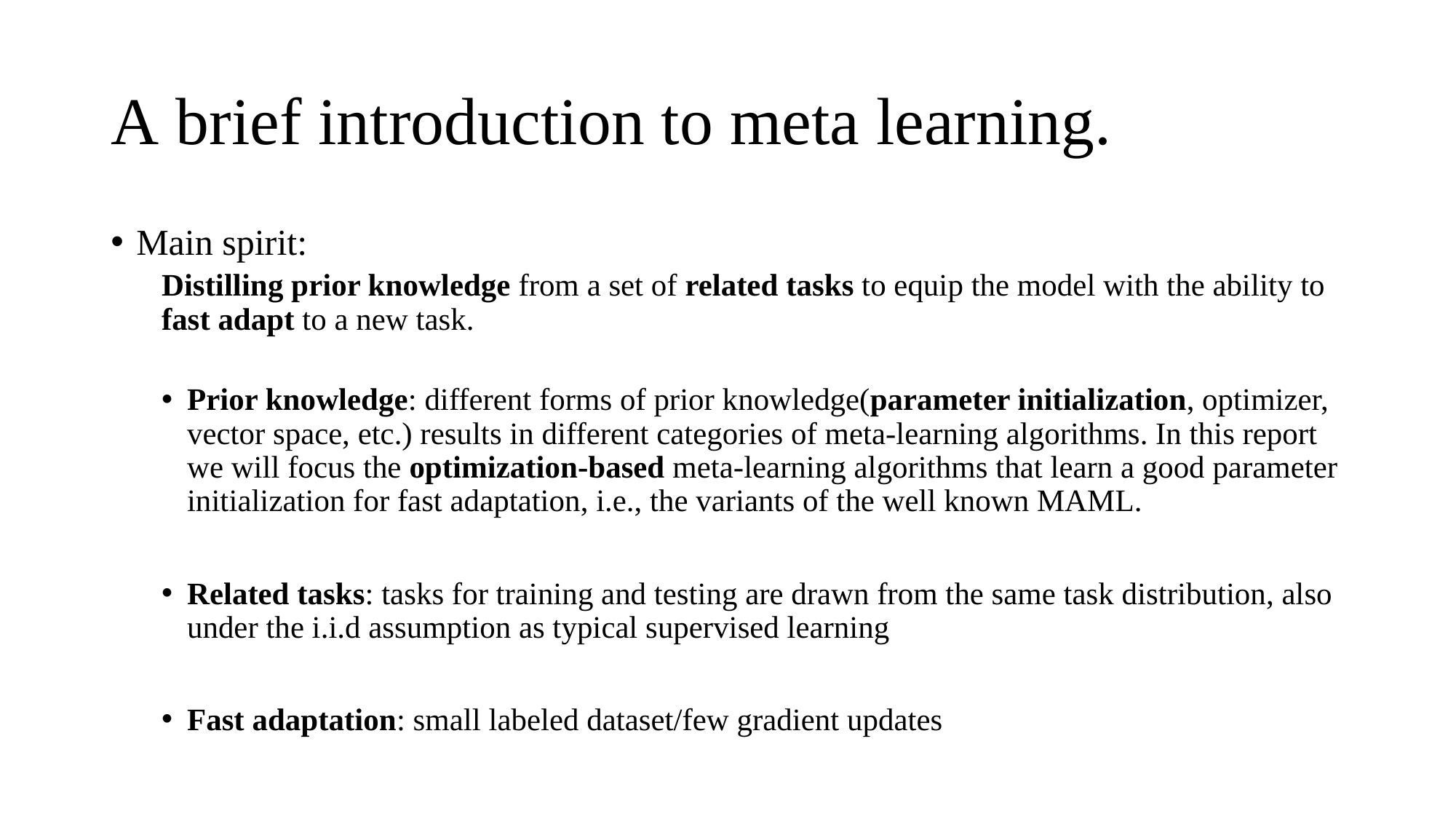

# A brief introduction to meta learning.
Main spirit:
Distilling prior knowledge from a set of related tasks to equip the model with the ability to fast adapt to a new task.

Prior knowledge: different forms of prior knowledge(parameter initialization, optimizer, vector space, etc.) results in different categories of meta-learning algorithms. In this report we will focus the optimization-based meta-learning algorithms that learn a good parameter initialization for fast adaptation, i.e., the variants of the well known MAML.

Related tasks: tasks for training and testing are drawn from the same task distribution, also under the i.i.d assumption as typical supervised learning

Fast adaptation: small labeled dataset/few gradient updates